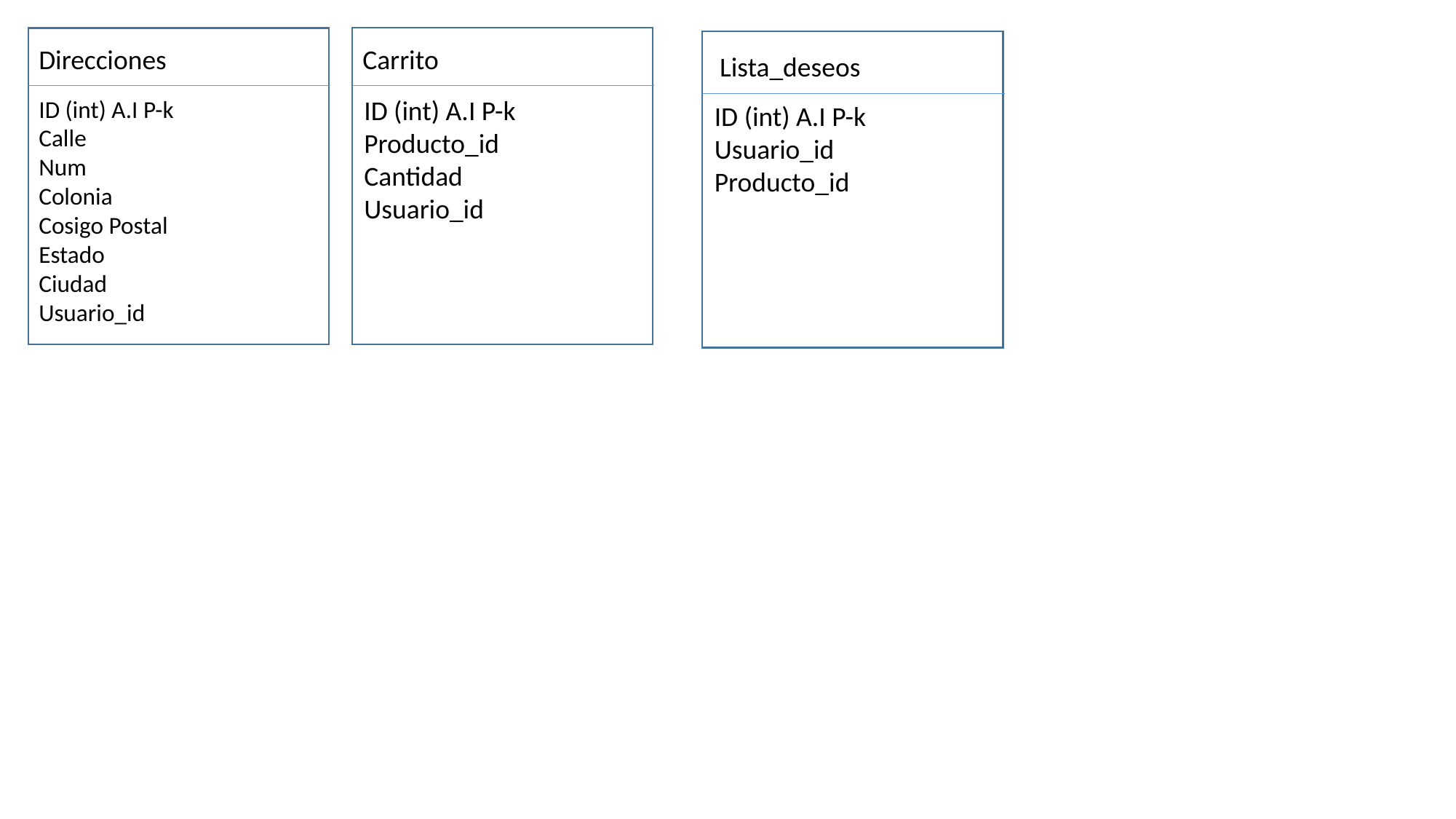

Carrito
Direcciones
Lista_deseos
ID (int) A.I P-k
Producto_id
Cantidad
Usuario_id
ID (int) A.I P-k
Calle
Num
Colonia
Cosigo Postal
Estado
Ciudad
Usuario_id
ID (int) A.I P-k
Usuario_id
Producto_id